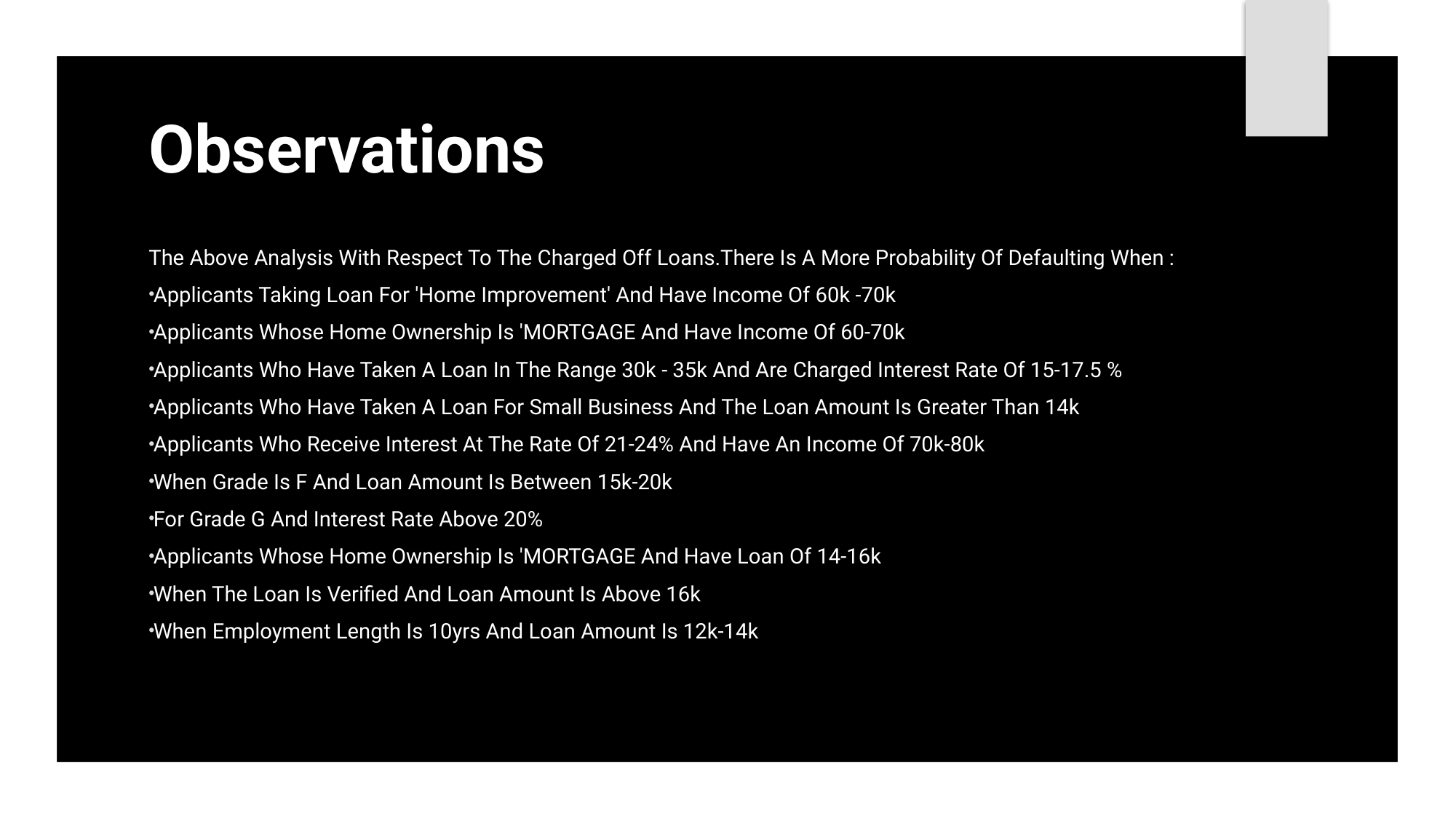

# Observations
The Above Analysis With Respect To The Charged Off Loans.There Is A More Probability Of Defaulting When :
Applicants Taking Loan For 'Home Improvement' And Have Income Of 60k -70k
Applicants Whose Home Ownership Is 'MORTGAGE And Have Income Of 60-70k
Applicants Who Have Taken A Loan In The Range 30k - 35k And Are Charged Interest Rate Of 15-17.5 %
Applicants Who Have Taken A Loan For Small Business And The Loan Amount Is Greater Than 14k
Applicants Who Receive Interest At The Rate Of 21-24% And Have An Income Of 70k-80k
When Grade Is F And Loan Amount Is Between 15k-20k
For Grade G And Interest Rate Above 20%
Applicants Whose Home Ownership Is 'MORTGAGE And Have Loan Of 14-16k
When The Loan Is Verified And Loan Amount Is Above 16k
When Employment Length Is 10yrs And Loan Amount Is 12k-14k